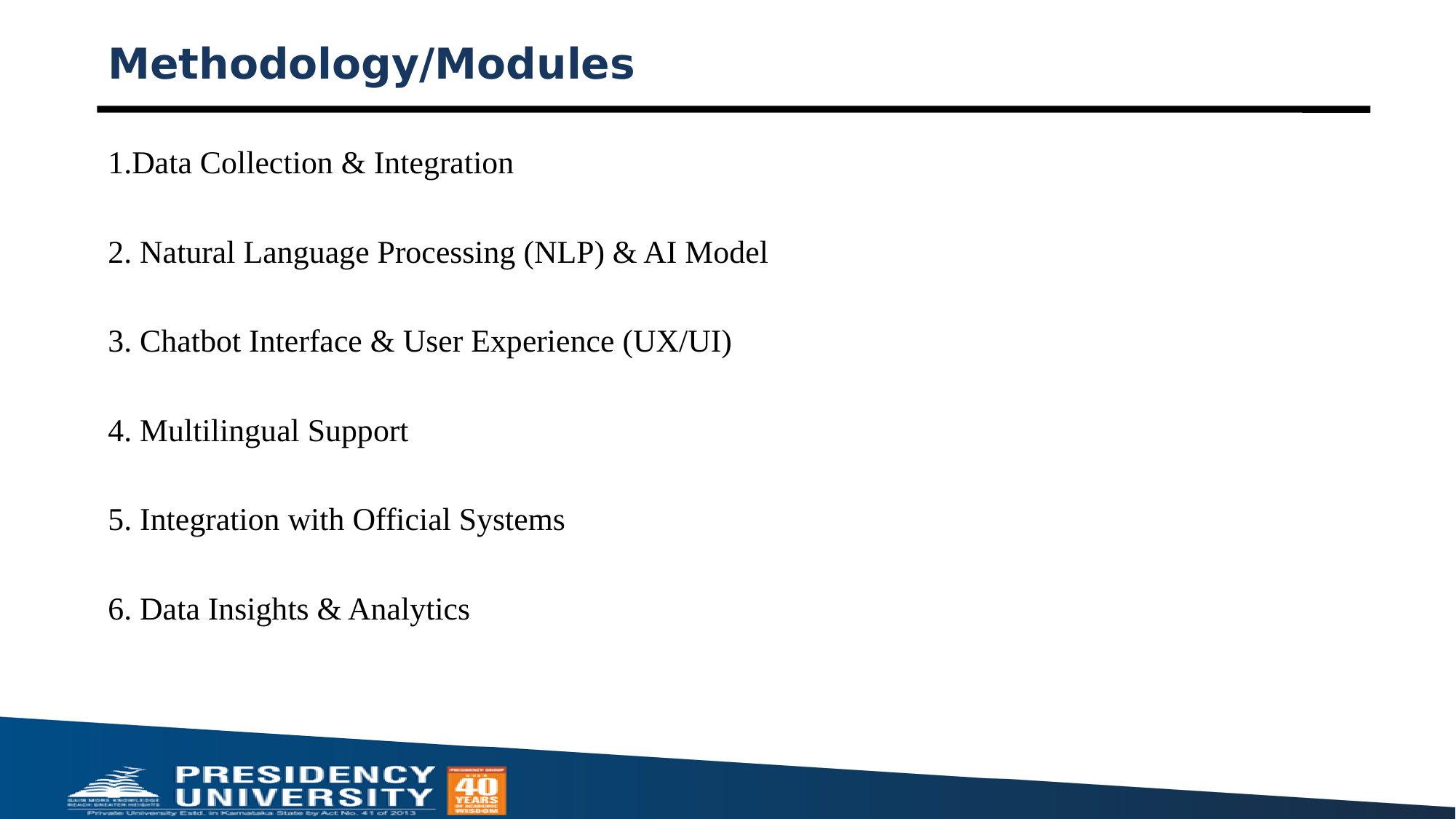

# Methodology/Modules
1.Data Collection & Integration

2. Natural Language Processing (NLP) & AI Model

3. Chatbot Interface & User Experience (UX/UI)

4. Multilingual Support

5. Integration with Official Systems

6. Data Insights & Analytics